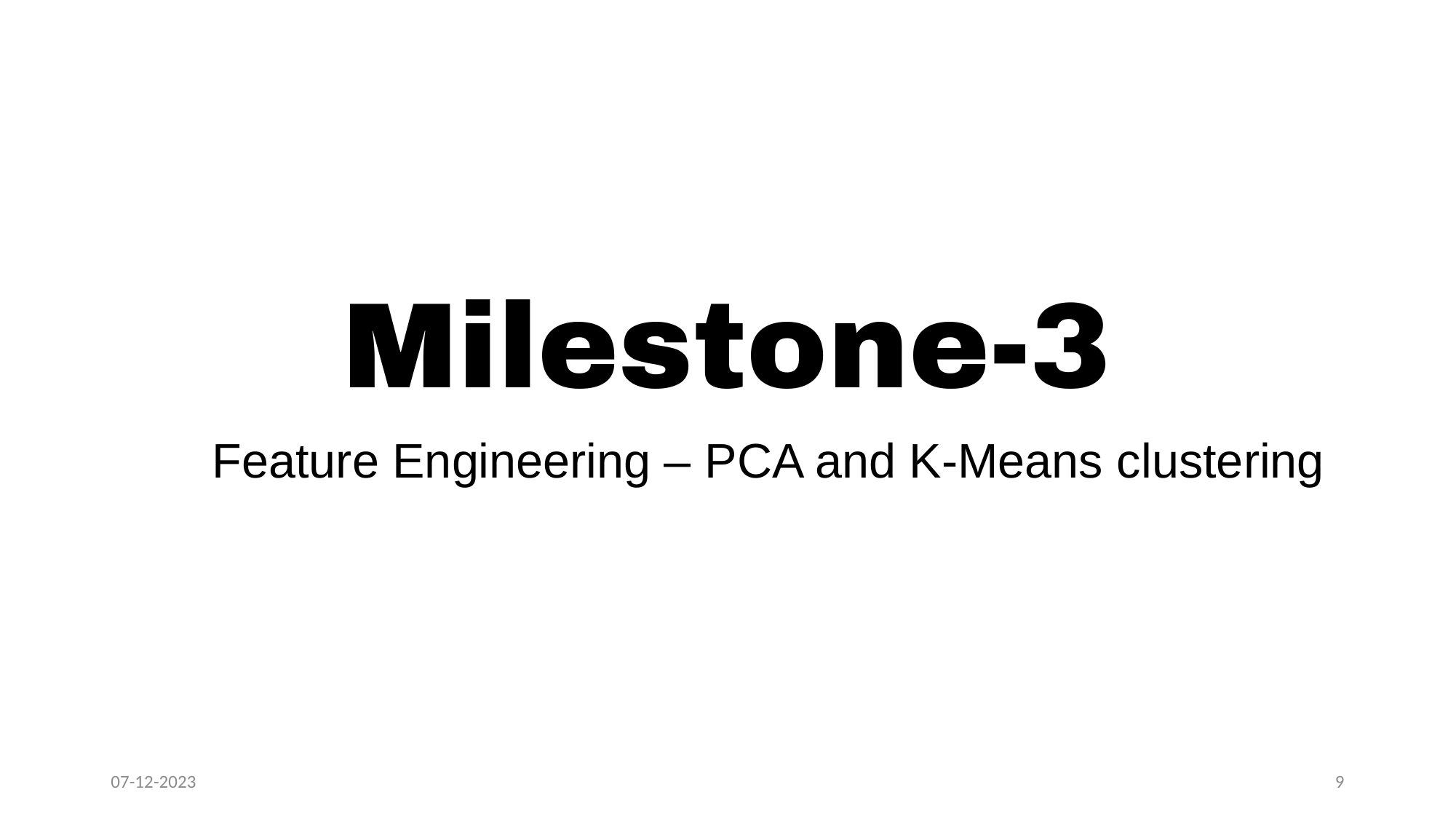

# Milestone-3
Feature Engineering – PCA and K-Means clustering

07-12-2023
9